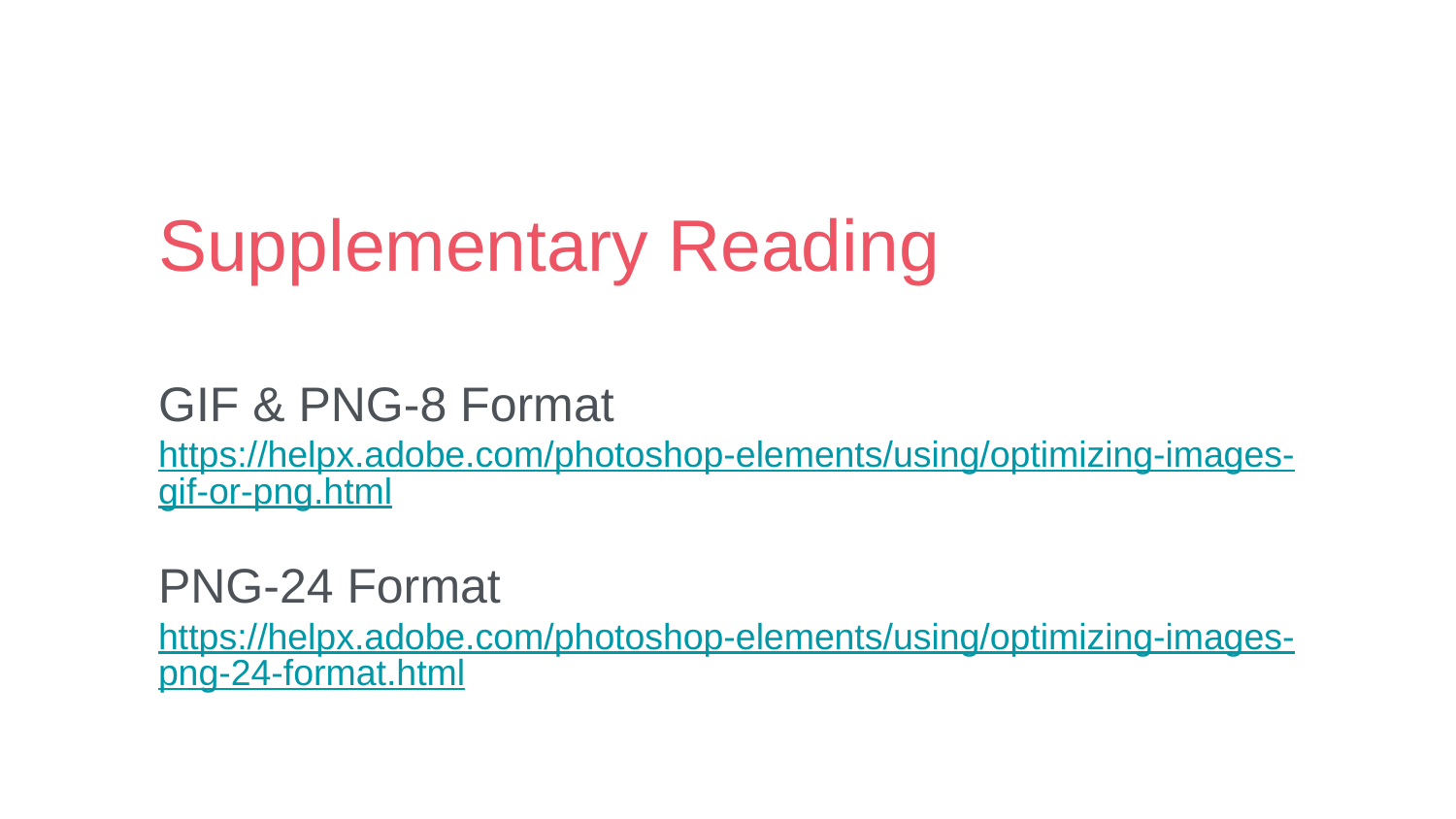

Supplementary Reading
GIF & PNG-8 Format
https://helpx.adobe.com/photoshop-elements/using/optimizing-images-gif-or-png.html

PNG-24 Format
https://helpx.adobe.com/photoshop-elements/using/optimizing-images-png-24-format.html